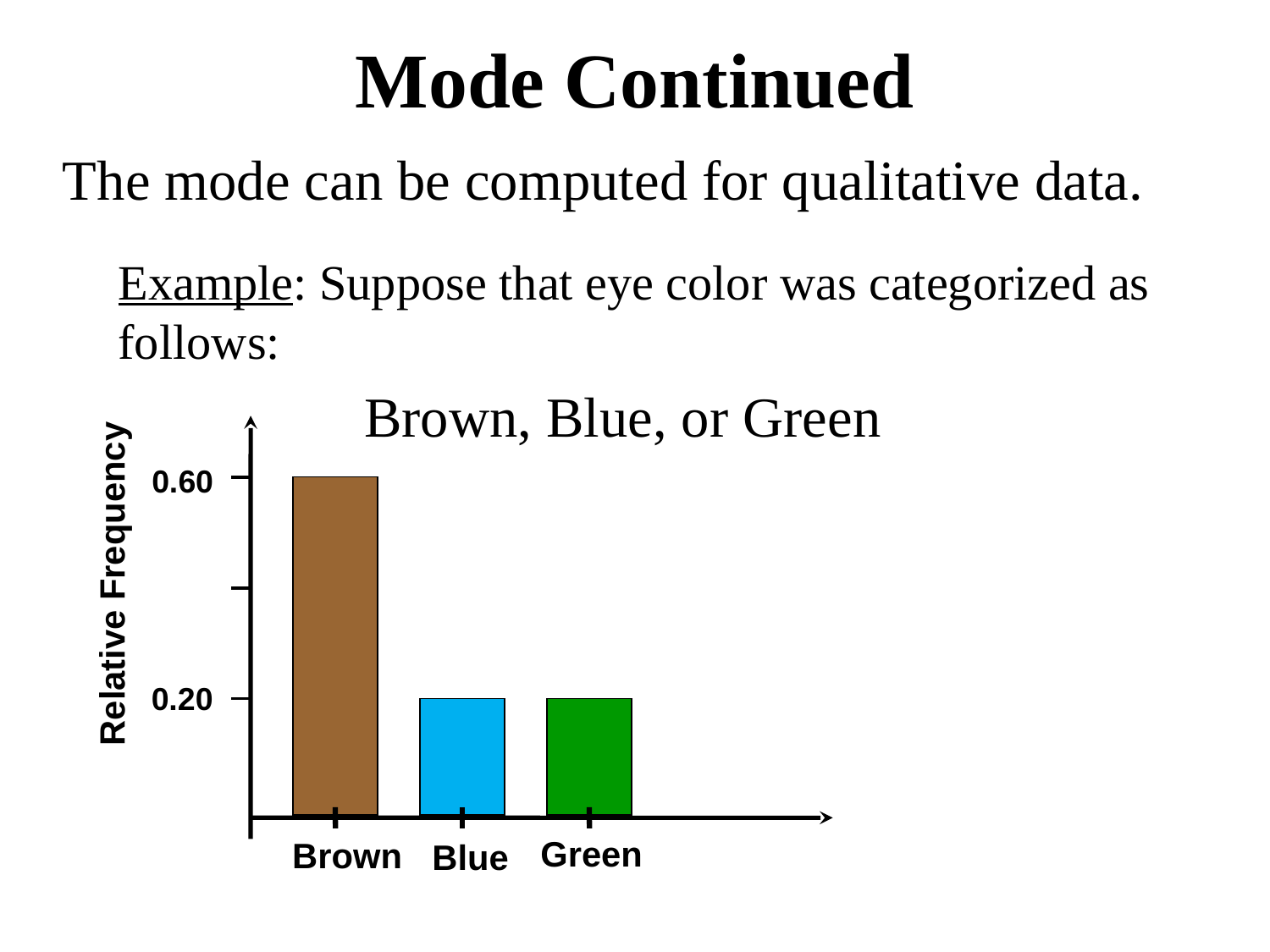

# Mode Continued
The mode can be computed for qualitative data.
Example: Suppose that eye color was categorized as follows:
     		Brown, Blue, or Green

0.60

Relative Frequency

0.20

Green
Brown
Blue